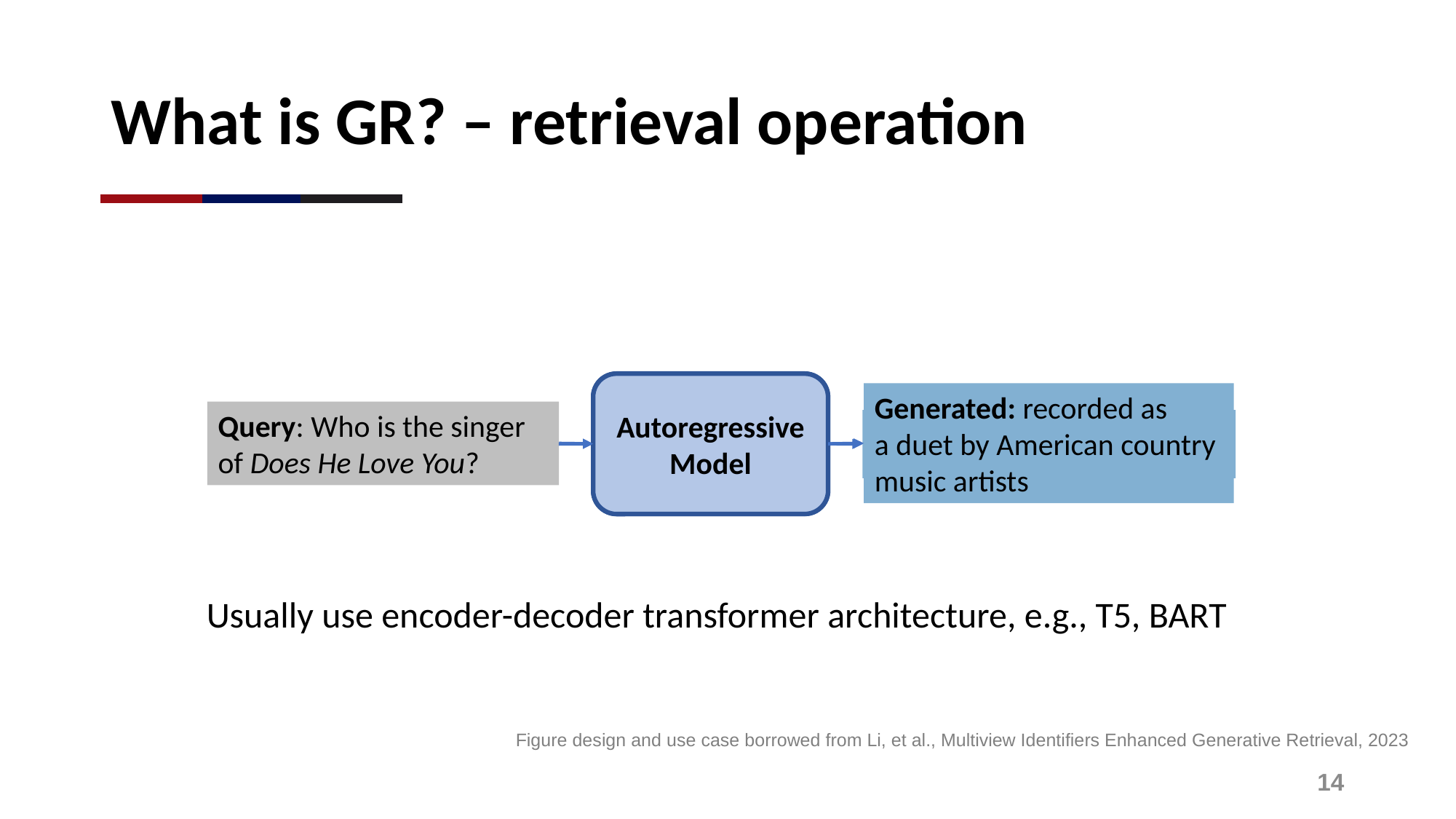

# What is GR? – retrieval operation
GR
Autoregressive
Model
Generated: recorded as
a duet by American country
music artists
Query: Who is the singer of Does He Love You?
Query
Doc ID
Usually use encoder-decoder transformer architecture, e.g., T5, BART
Figure design and use case borrowed from Li, et al., Multiview Identifiers Enhanced Generative Retrieval, 2023
14